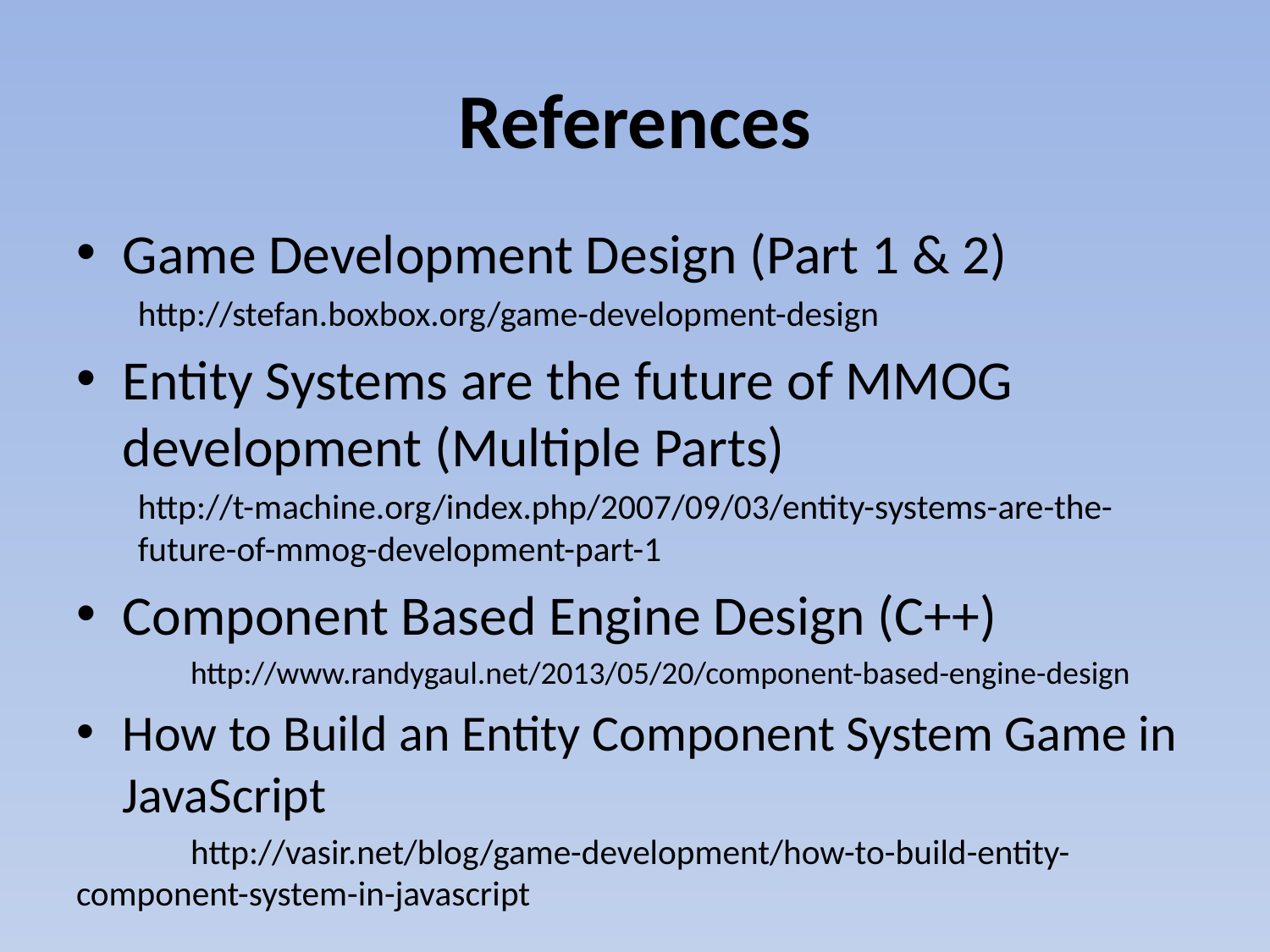

# References
Game Development Design (Part 1 & 2)
	http://stefan.boxbox.org/game-development-design
Entity Systems are the future of MMOG development (Multiple Parts)
	http://t-machine.org/index.php/2007/09/03/entity-systems-are-the-future-of-mmog-development-part-1
Component Based Engine Design (C++)
	http://www.randygaul.net/2013/05/20/component-based-engine-design
How to Build an Entity Component System Game in JavaScript
	http://vasir.net/blog/game-development/how-to-build-entity-component-system-in-javascript